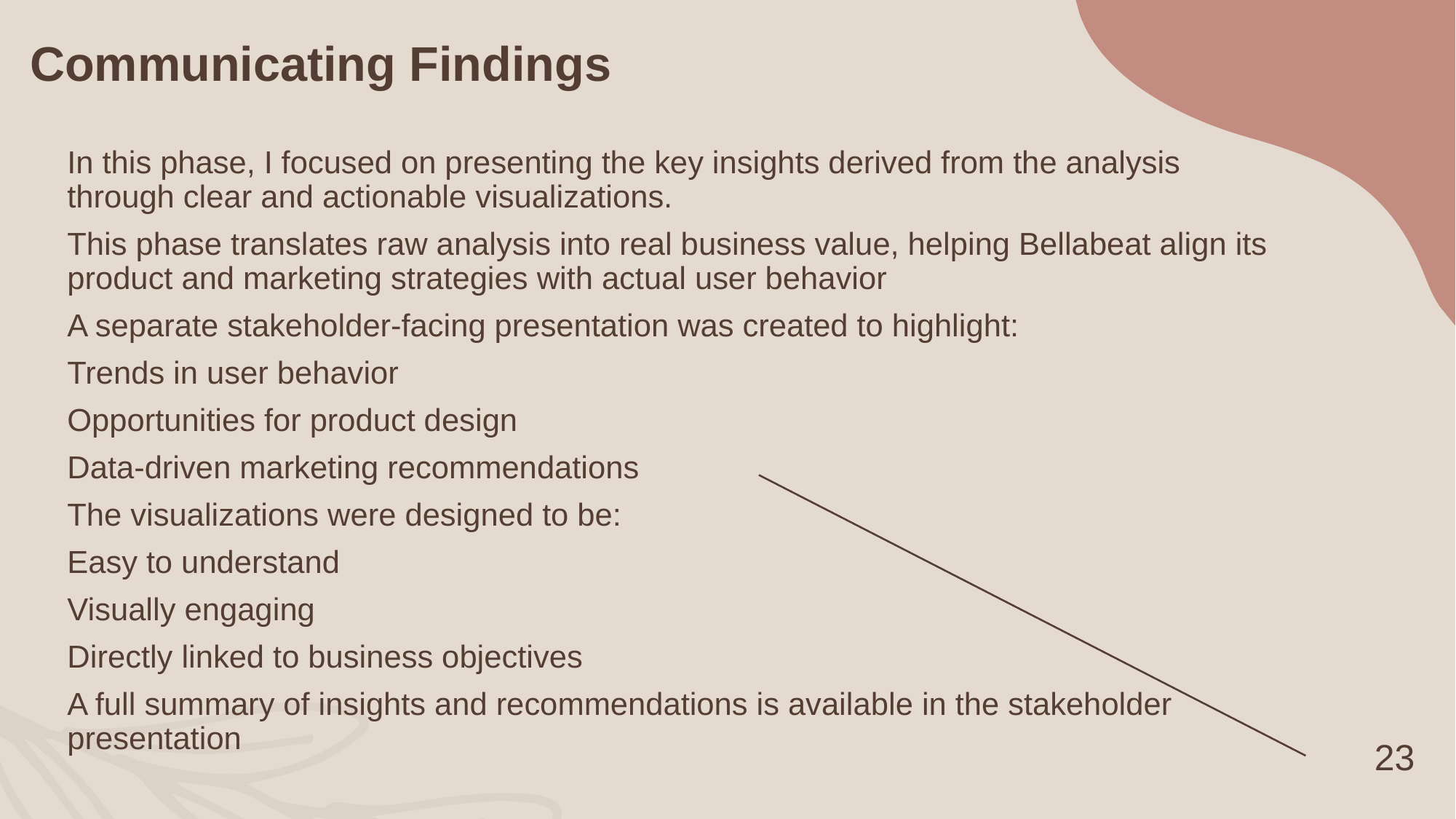

# Communicating Findings
In this phase, I focused on presenting the key insights derived from the analysis through clear and actionable visualizations.
This phase translates raw analysis into real business value, helping Bellabeat align its product and marketing strategies with actual user behavior
A separate stakeholder-facing presentation was created to highlight:
Trends in user behavior
Opportunities for product design
Data-driven marketing recommendations
The visualizations were designed to be:
Easy to understand
Visually engaging
Directly linked to business objectives
A full summary of insights and recommendations is available in the stakeholder presentation
23